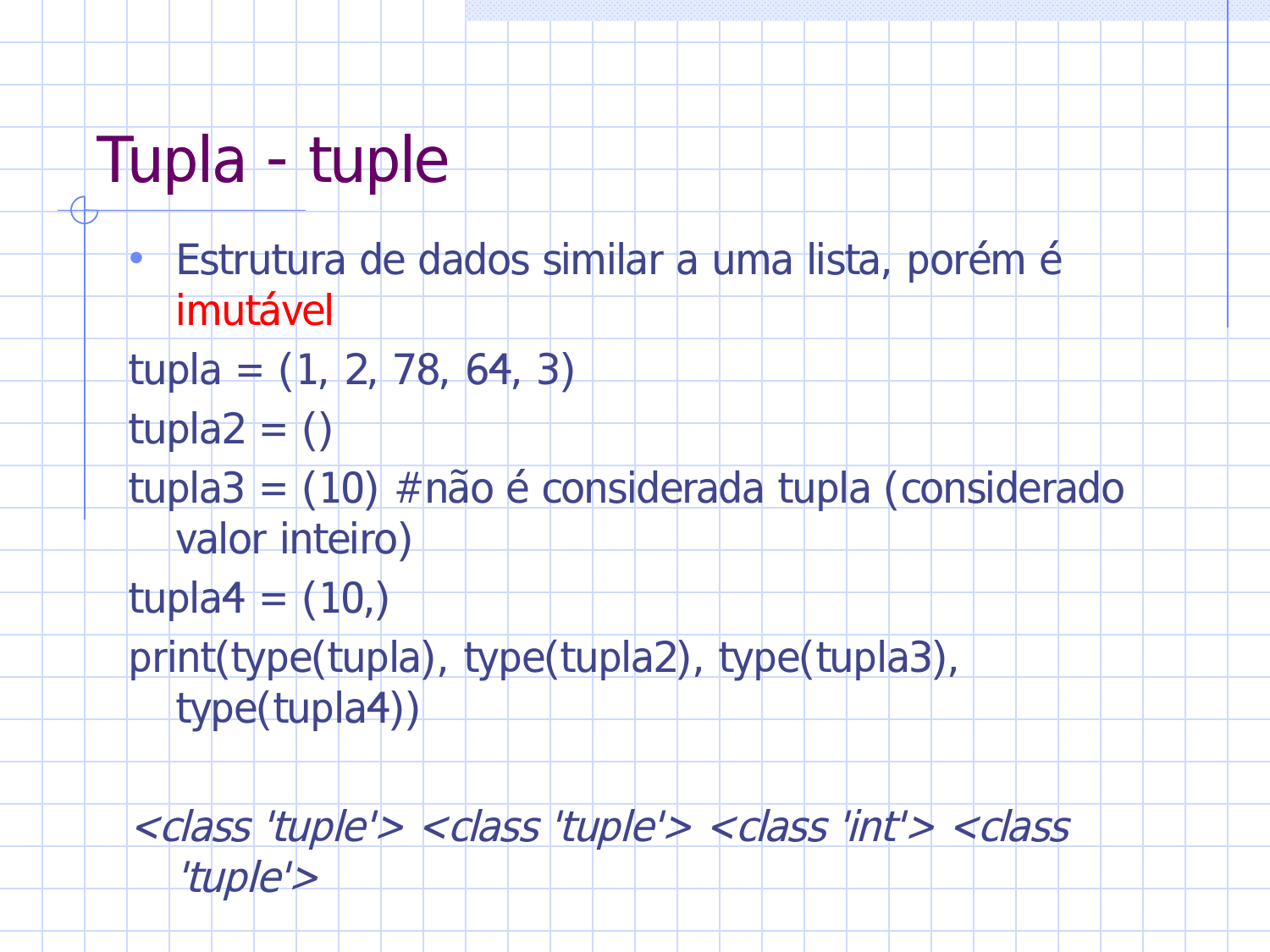

# Tupla - tuple
Estrutura de dados similar a uma lista, porém é imutável
tupla = (1, 2, 78, 64, 3)
tupla2 = ()
tupla3 = (10) #não é considerada tupla (considerado valor inteiro)
tupla4 = (10,)
print(type(tupla), type(tupla2), type(tupla3), type(tupla4))

<class 'tuple'> <class 'tuple'> <class 'int'> <class 'tuple'>